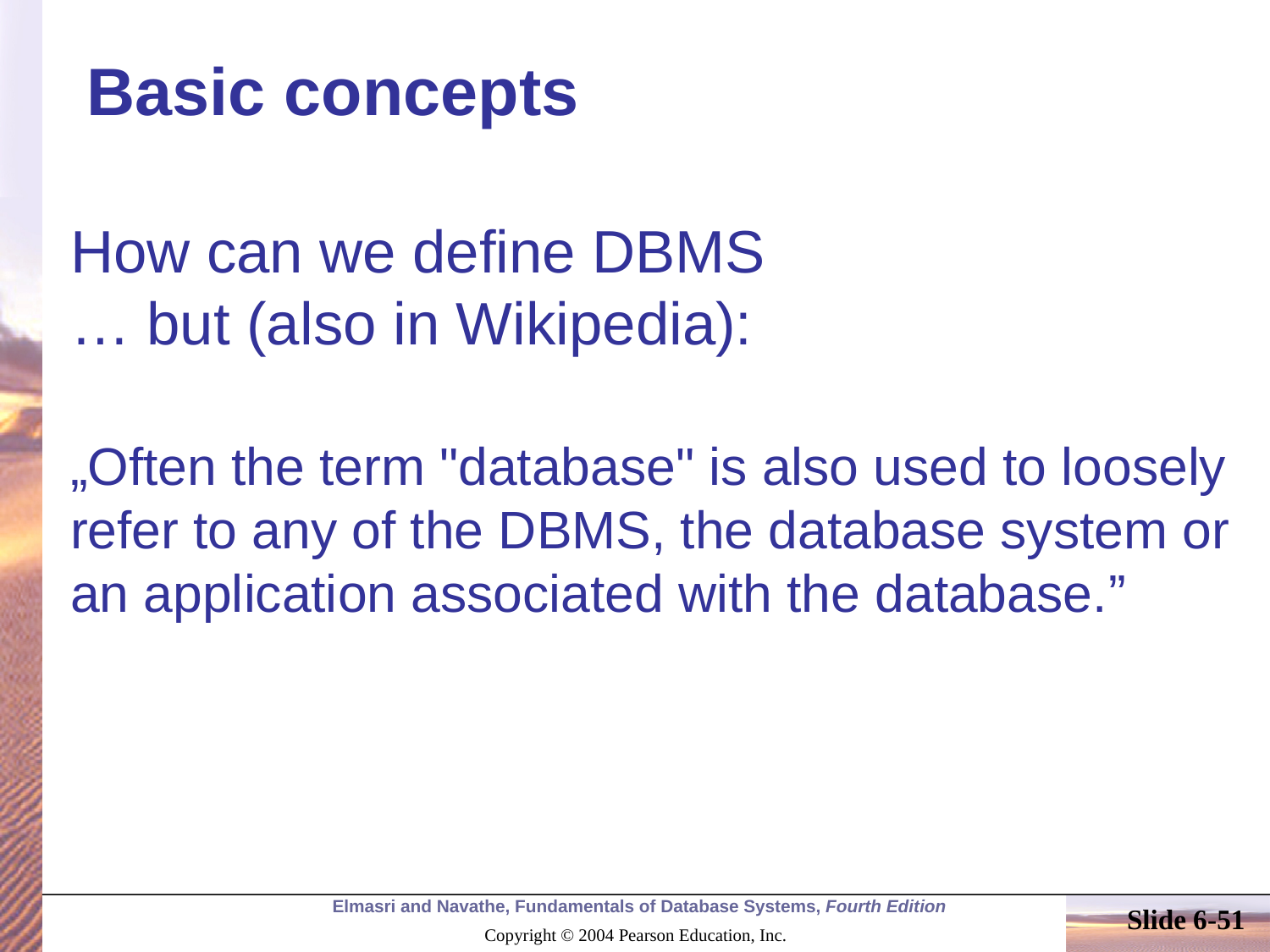

# Basic concepts
How can we define DBMS
… but (also in Wikipedia):

„Often the term "database" is also used to loosely refer to any of the DBMS, the database system or an application associated with the database.”
Slide 6-51